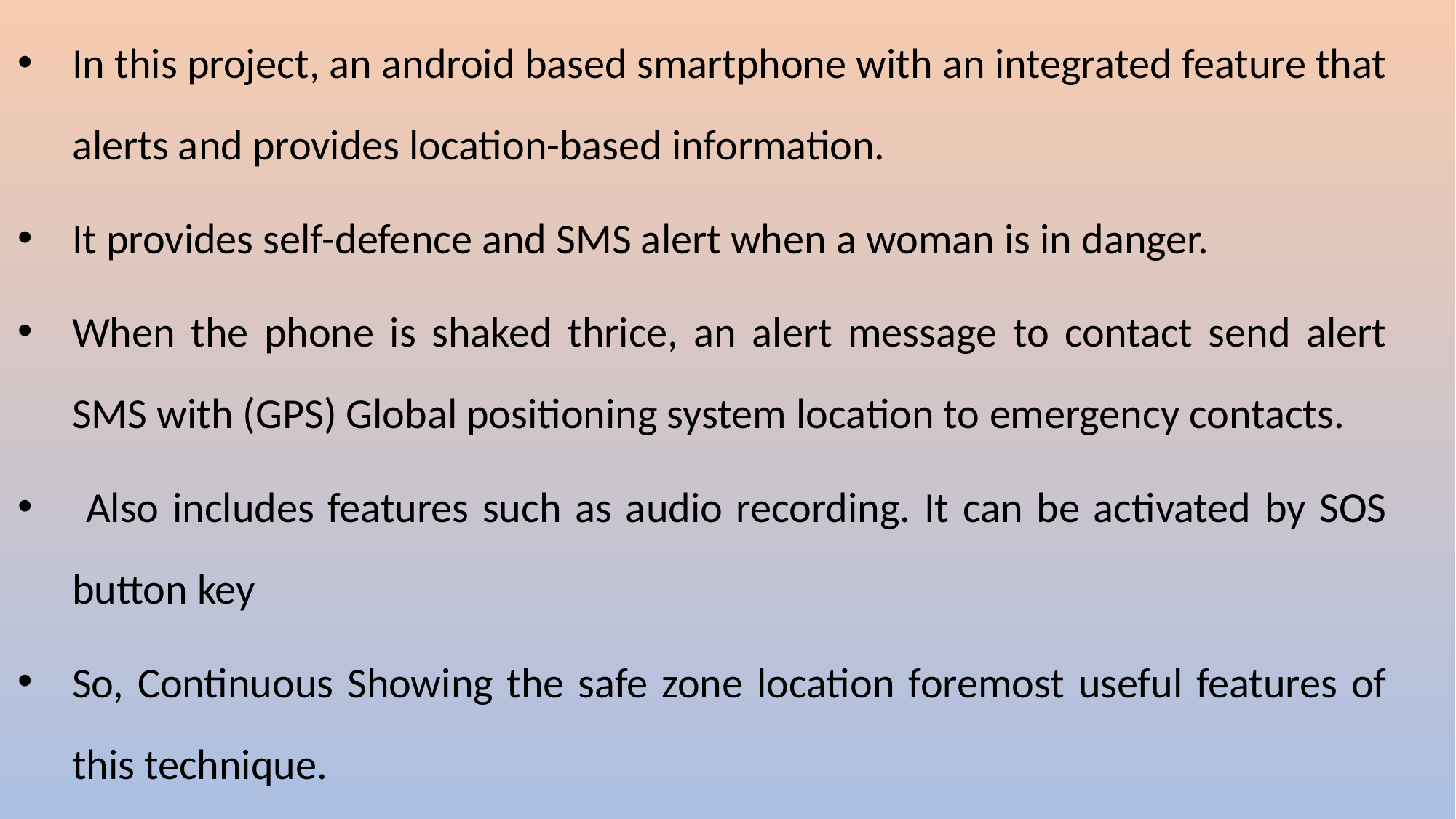

In this project, an android based smartphone with an integrated feature that alerts and provides location-based information.
It provides self-defence and SMS alert when a woman is in danger.
When the phone is shaked thrice, an alert message to contact send alert SMS with (GPS) Global positioning system location to emergency contacts.
 Also includes features such as audio recording. It can be activated by SOS button key
So, Continuous Showing the safe zone location foremost useful features of this technique.